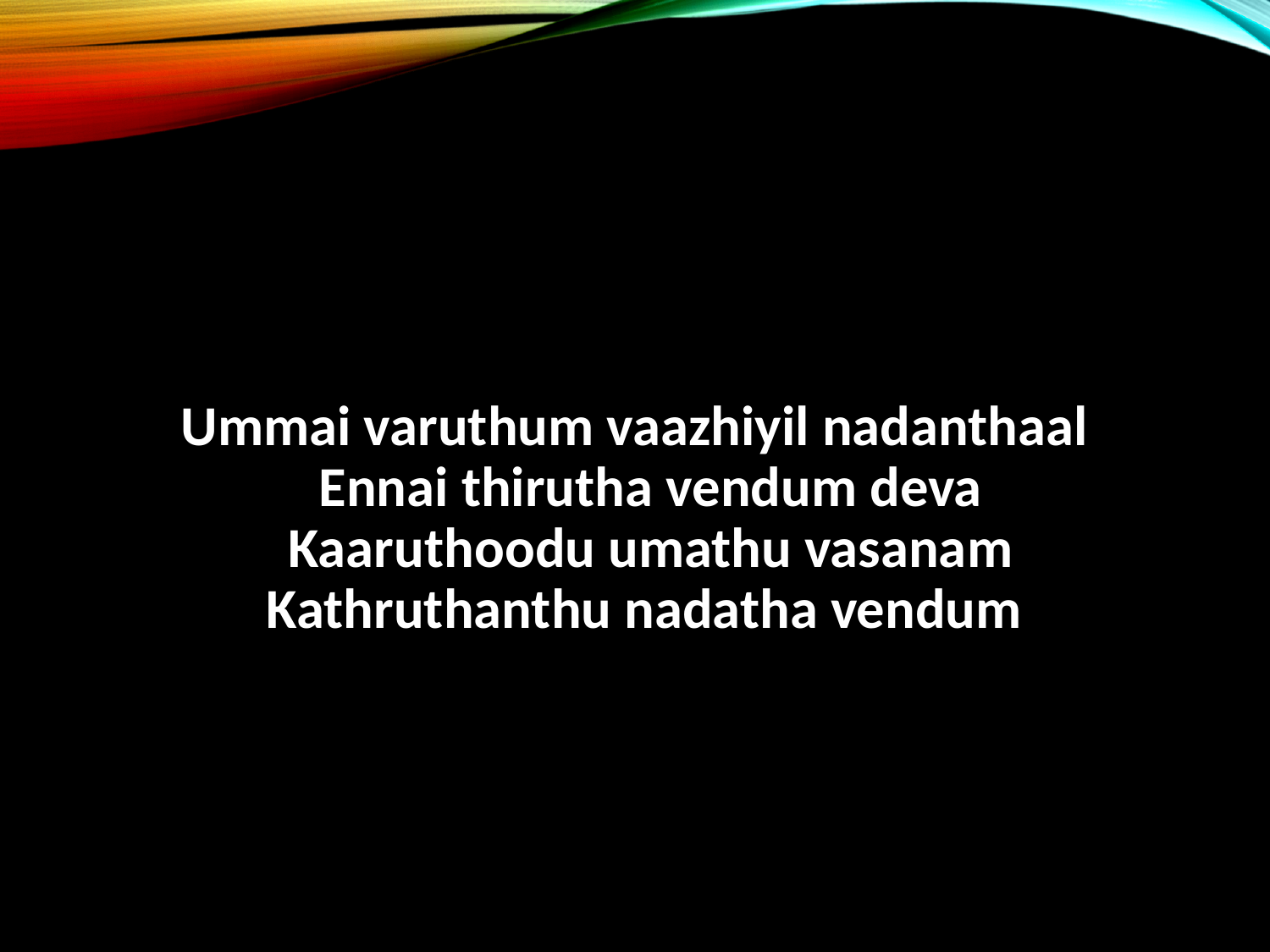

#

Ummai varuthum vaazhiyil nadanthaal
Ennai thirutha vendum deva
Kaaruthoodu umathu vasanam
Kathruthanthu nadatha vendum